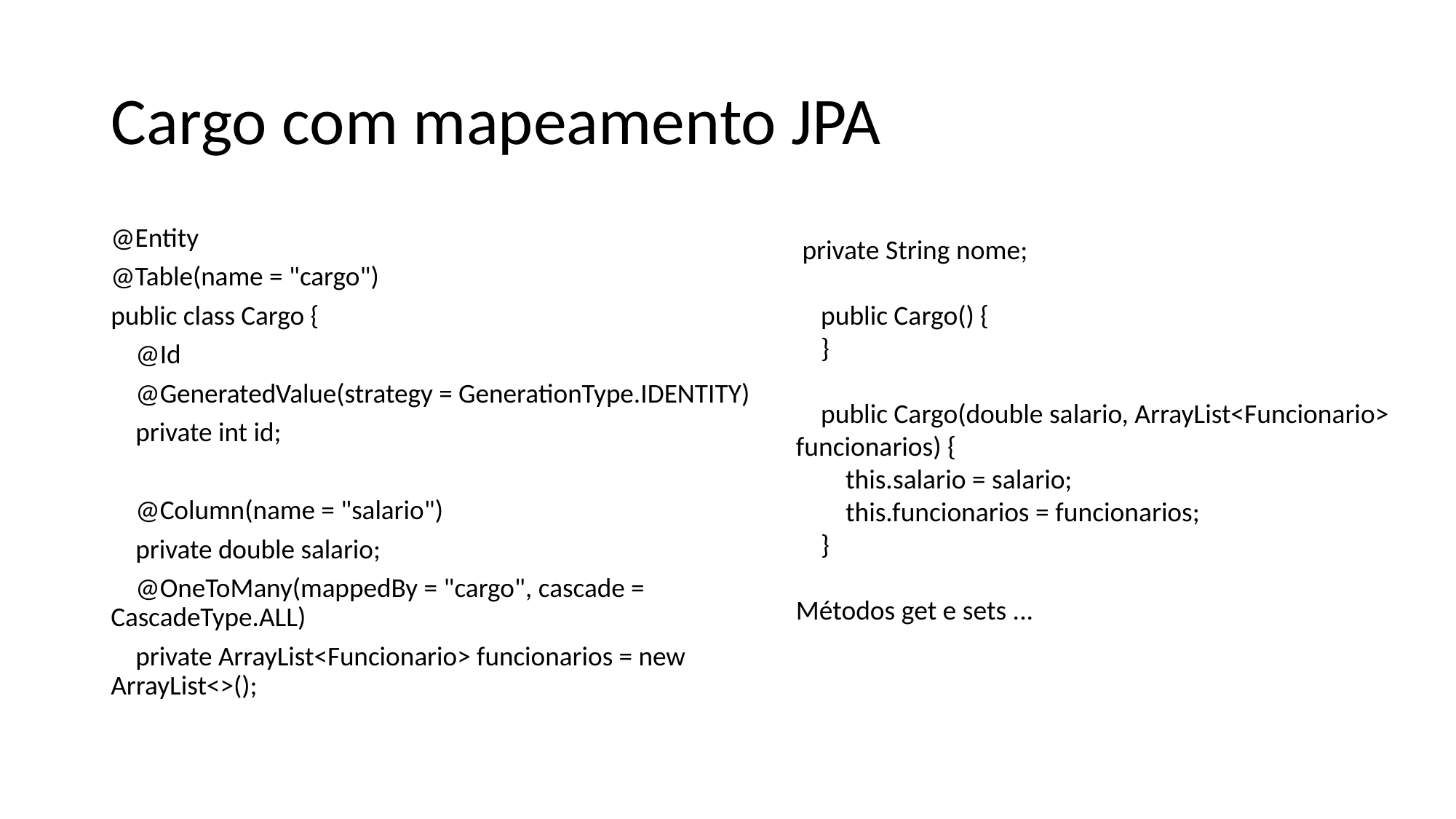

# Cargo com mapeamento JPA
@Entity
@Table(name = "cargo")
public class Cargo {
    @Id
    @GeneratedValue(strategy = GenerationType.IDENTITY)
    private int id;

    @Column(name = "salario")
    private double salario;
    @OneToMany(mappedBy = "cargo", cascade = CascadeType.ALL)
    private ArrayList<Funcionario> funcionarios = new ArrayList<>();

 private String nome;

    public Cargo() {
    }

    public Cargo(double salario, ArrayList<Funcionario> funcionarios) {
        this.salario = salario;
        this.funcionarios = funcionarios;
    }

Métodos get e sets ...